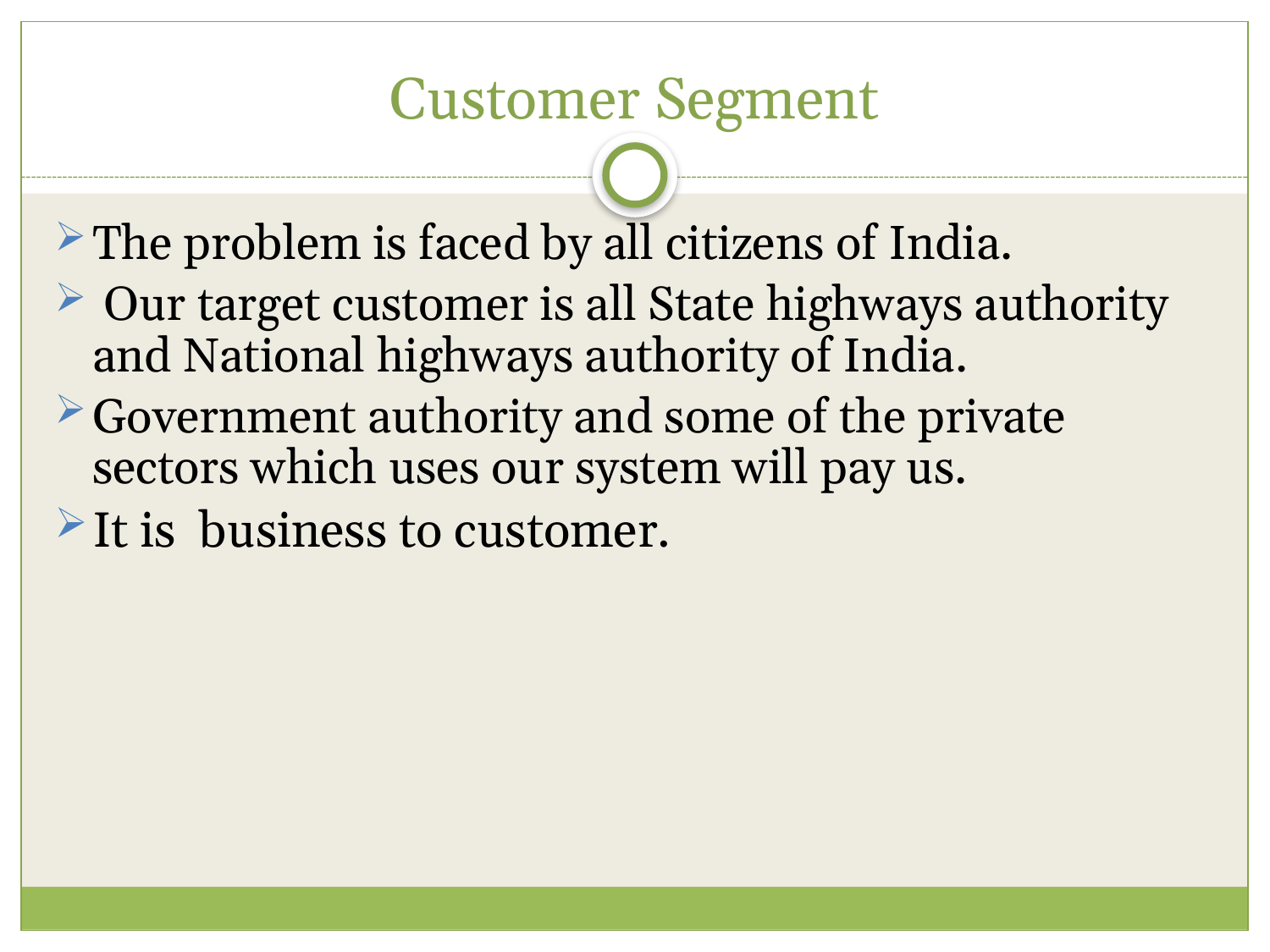

# Customer Segment
8
The problem is faced by all citizens of India.
 Our target customer is all State highways authority and National highways authority of India.
Government authority and some of the private sectors which uses our system will pay us.
It is  business to customer.